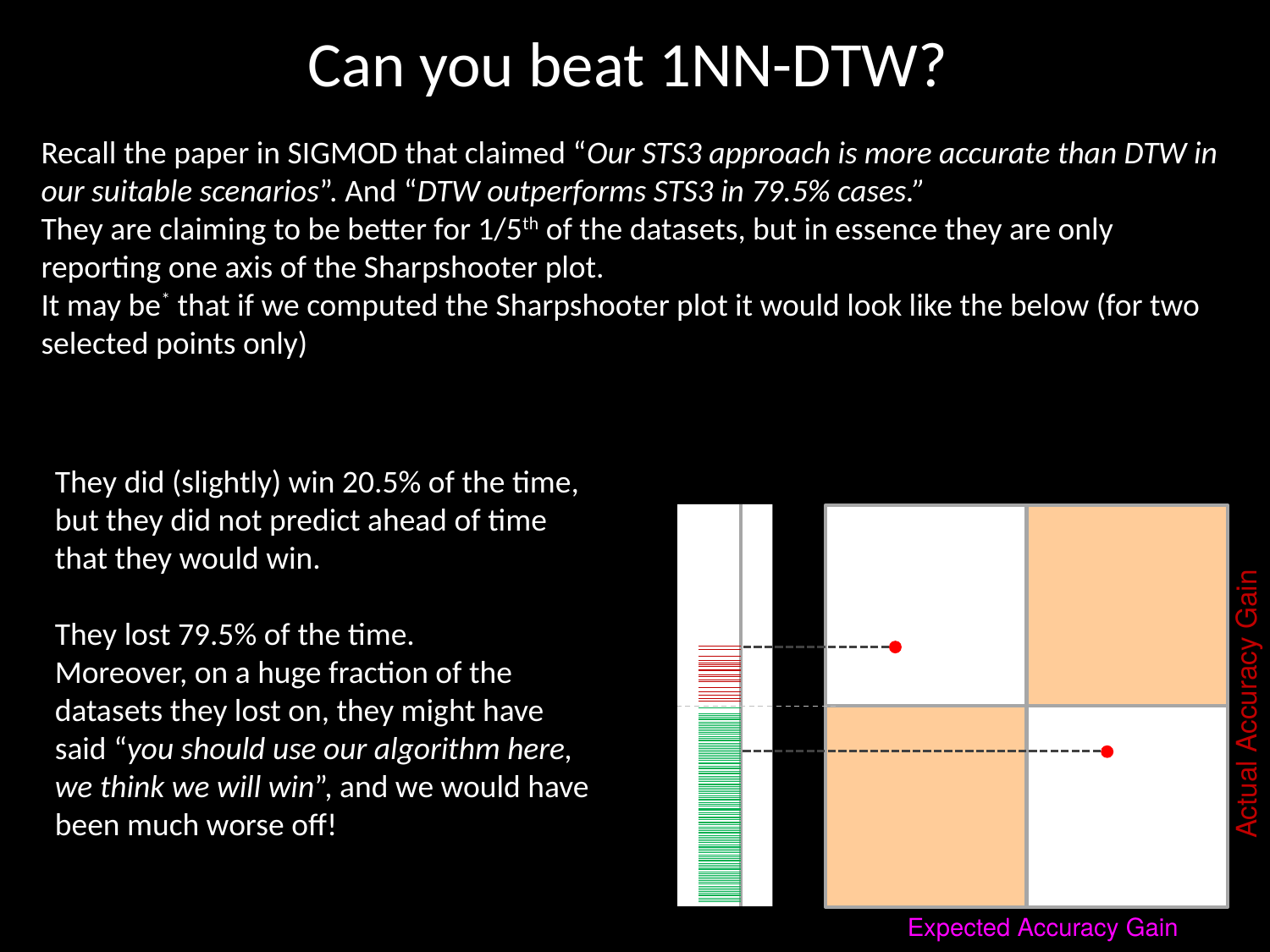

# Can you beat 1NN-DTW?
Recall the paper in SIGMOD that claimed “Our STS3 approach is more accurate than DTW in our suitable scenarios”. And “DTW outperforms STS3 in 79.5% cases.”
They are claiming to be better for 1/5th of the datasets, but in essence they are only reporting one axis of the Sharpshooter plot.
It may be* that if we computed the Sharpshooter plot it would look like the below (for two selected points only)

They did (slightly) win 20.5% of the time, but they did not predict ahead of time that they would win.

They lost 79.5% of the time.
Moreover, on a huge fraction of the datasets they lost on, they might have said “you should use our algorithm here, we think we will win”, and we would have been much worse off!

Actual Accuracy Gain

Expected Accuracy Gain